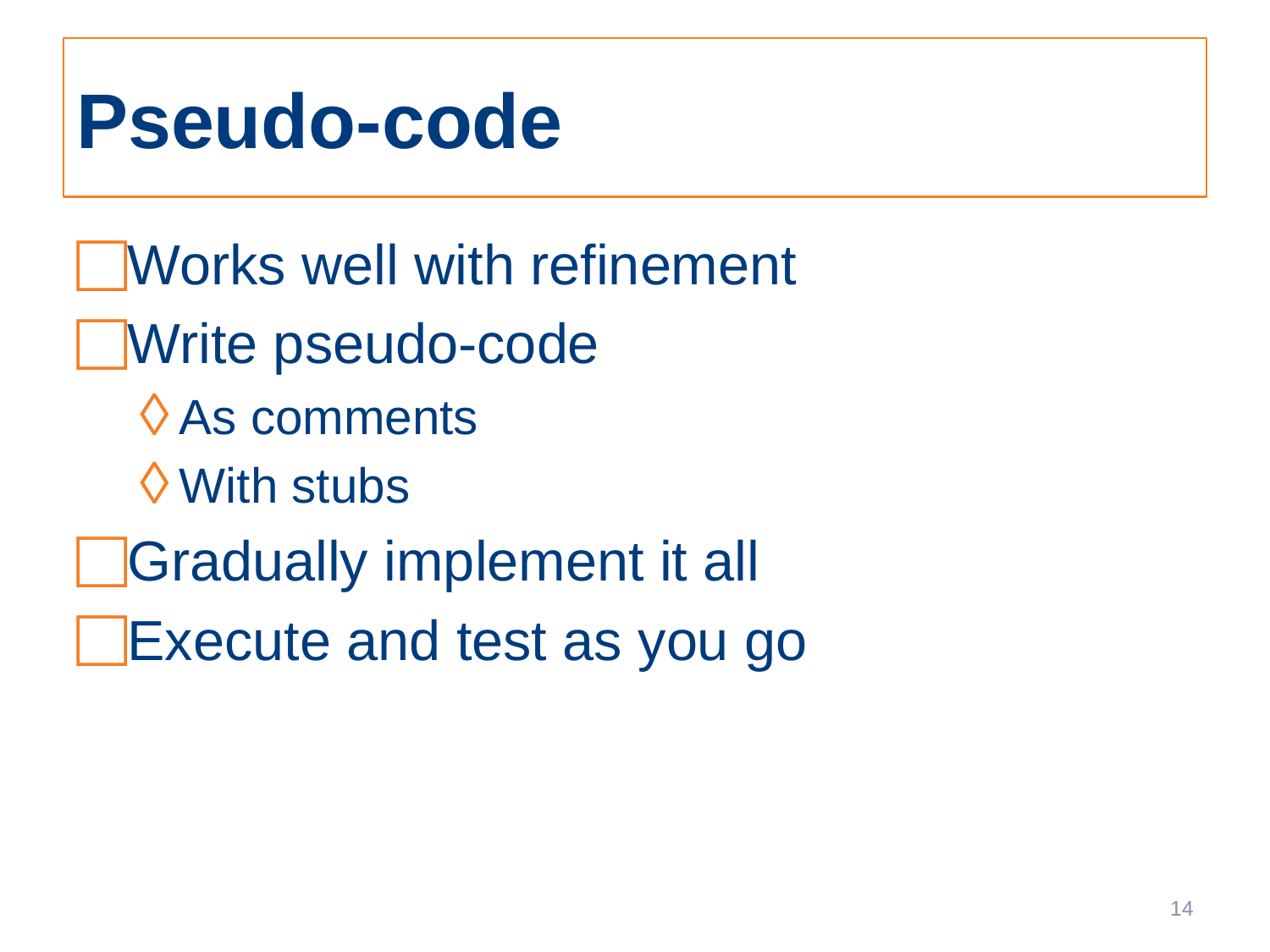

# Pseudo-code
Works well with refinement
Write pseudo-code
As comments
With stubs
Gradually implement it all
Execute and test as you go

14